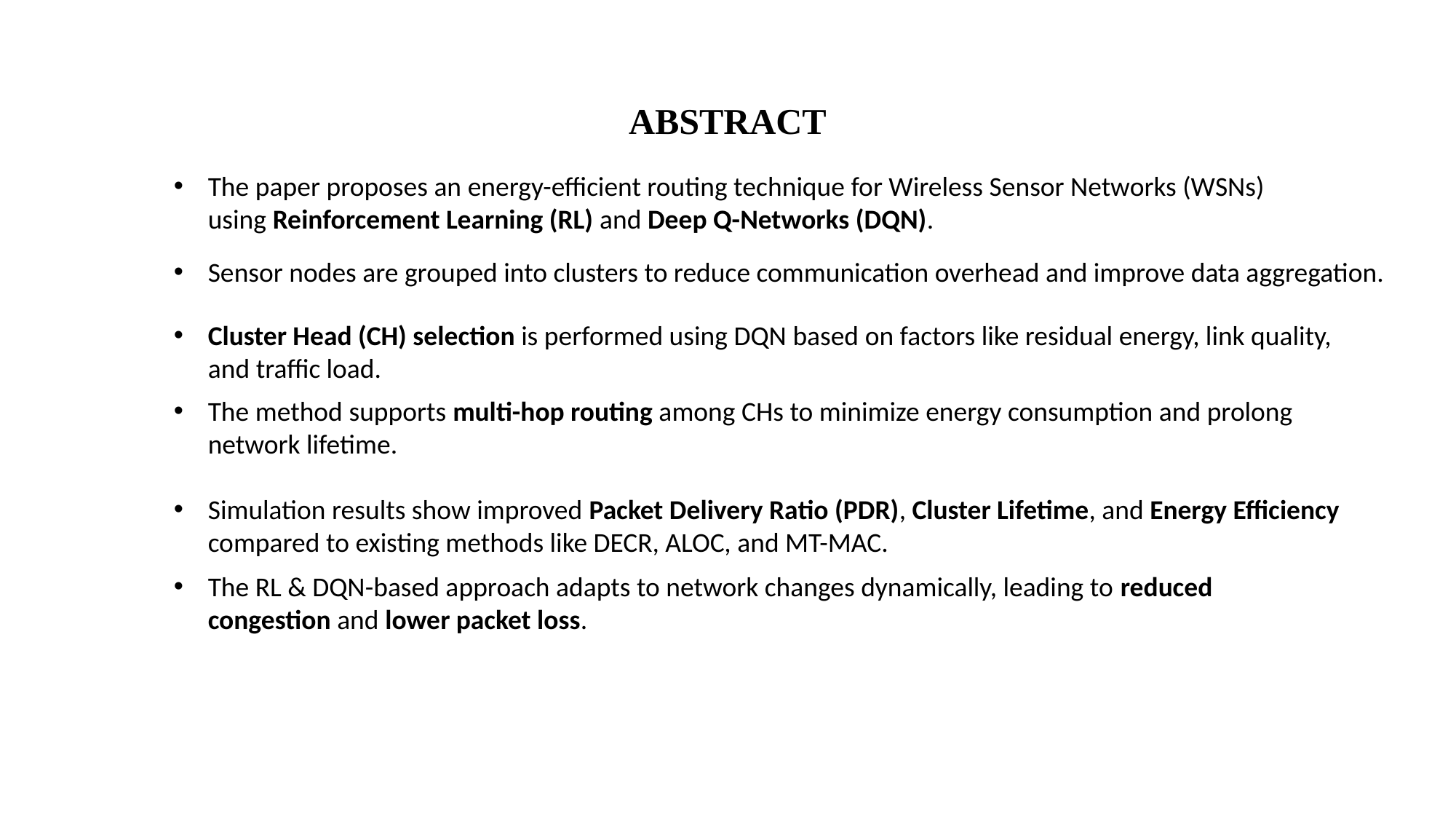

# ABSTRACT
The paper proposes an energy-efficient routing technique for Wireless Sensor Networks (WSNs) using Reinforcement Learning (RL) and Deep Q-Networks (DQN).
Sensor nodes are grouped into clusters to reduce communication overhead and improve data aggregation.
Cluster Head (CH) selection is performed using DQN based on factors like residual energy, link quality, and traffic load.
The method supports multi-hop routing among CHs to minimize energy consumption and prolong network lifetime.
Simulation results show improved Packet Delivery Ratio (PDR), Cluster Lifetime, and Energy Efficiency compared to existing methods like DECR, ALOC, and MT-MAC.
The RL & DQN-based approach adapts to network changes dynamically, leading to reduced congestion and lower packet loss.